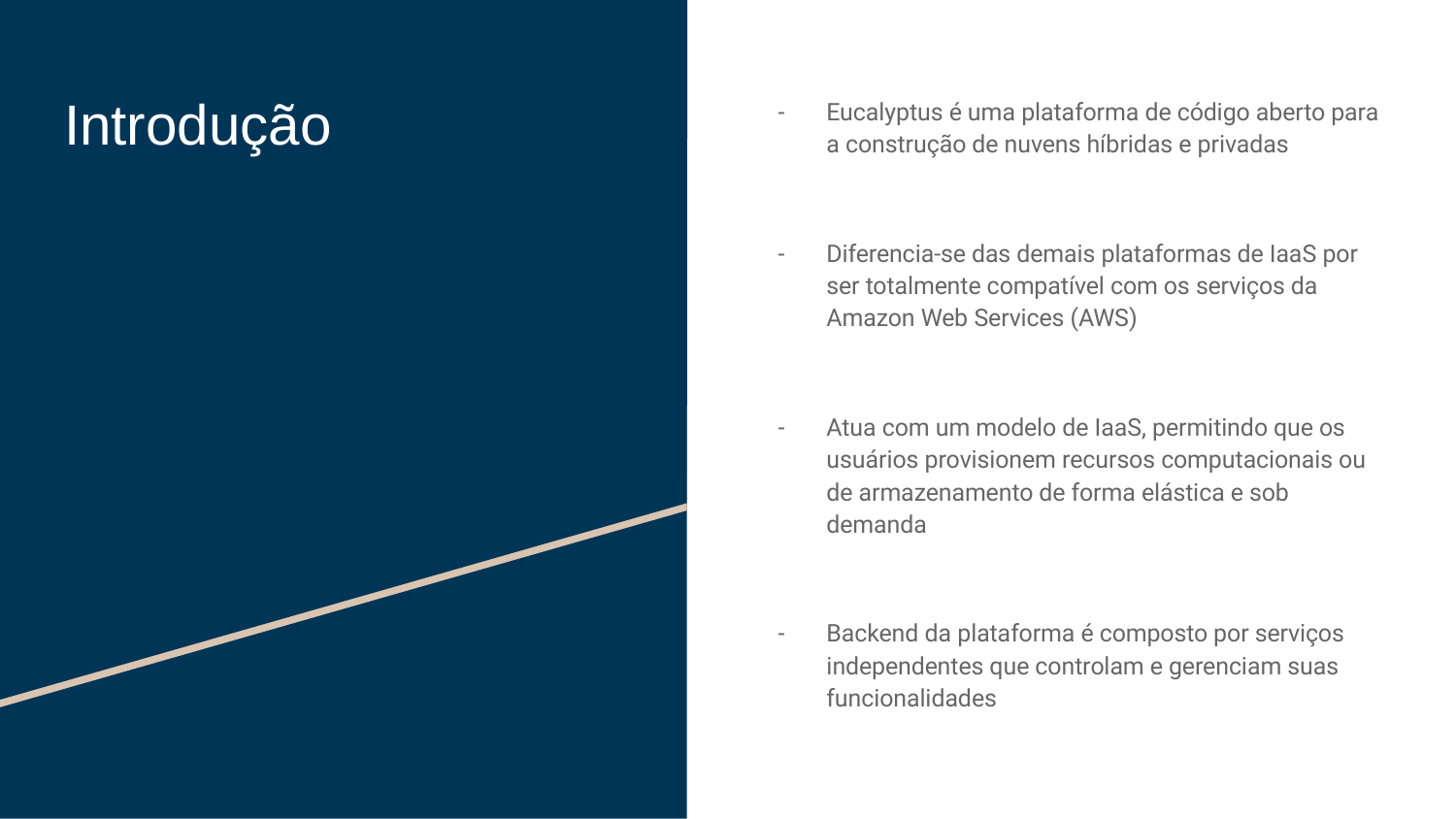

# Introdução
Eucalyptus é uma plataforma de código aberto para a construção de nuvens híbridas e privadas

Diferencia-se das demais plataformas de IaaS por ser totalmente compatível com os serviços da Amazon Web Services (AWS)

Atua com um modelo de IaaS, permitindo que os usuários provisionem recursos computacionais ou de armazenamento de forma elástica e sob demanda

Backend da plataforma é composto por serviços independentes que controlam e gerenciam suas funcionalidades